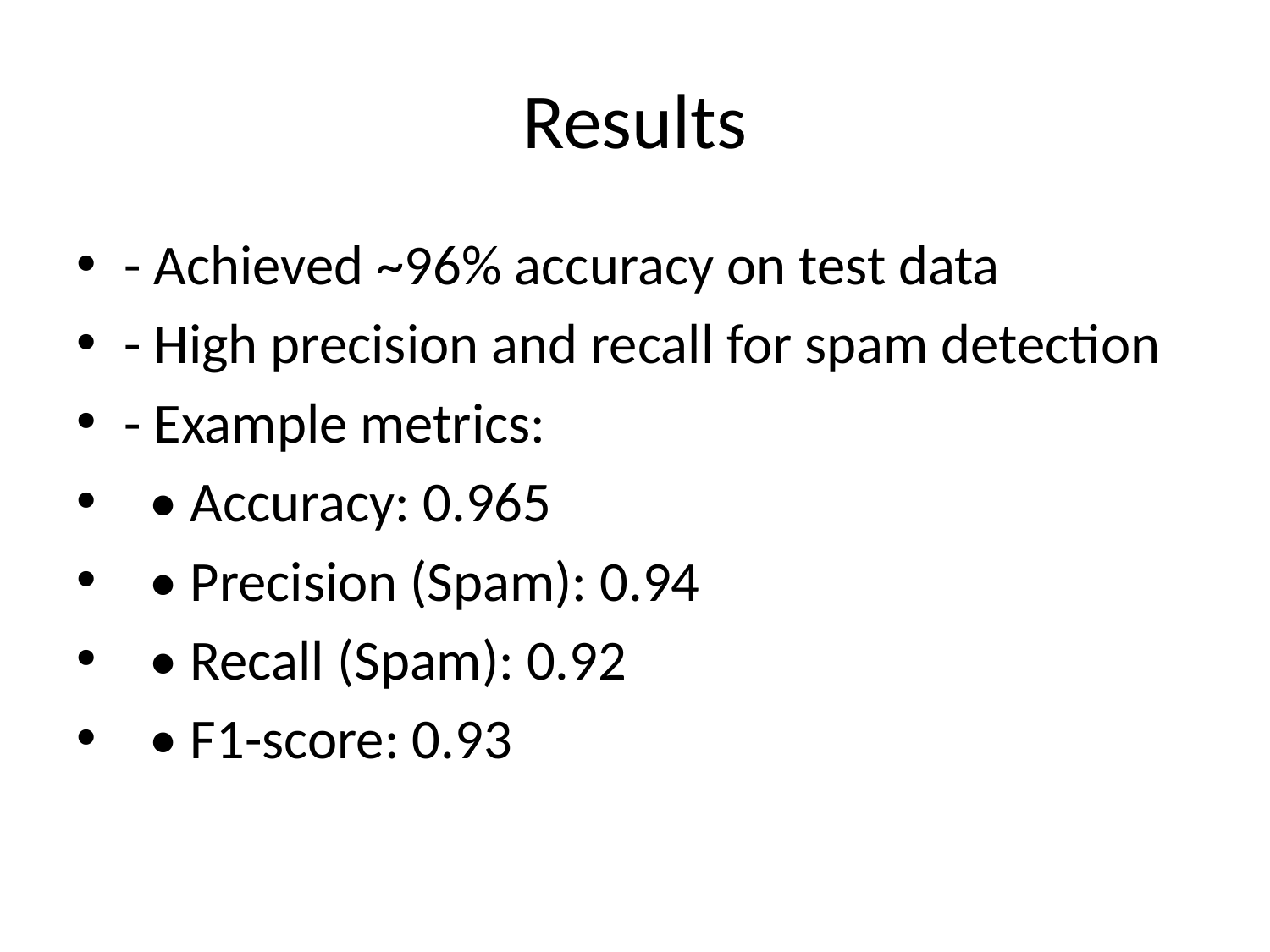

# Results
- Achieved ~96% accuracy on test data
- High precision and recall for spam detection
- Example metrics:
  • Accuracy: 0.965
  • Precision (Spam): 0.94
  • Recall (Spam): 0.92
  • F1-score: 0.93